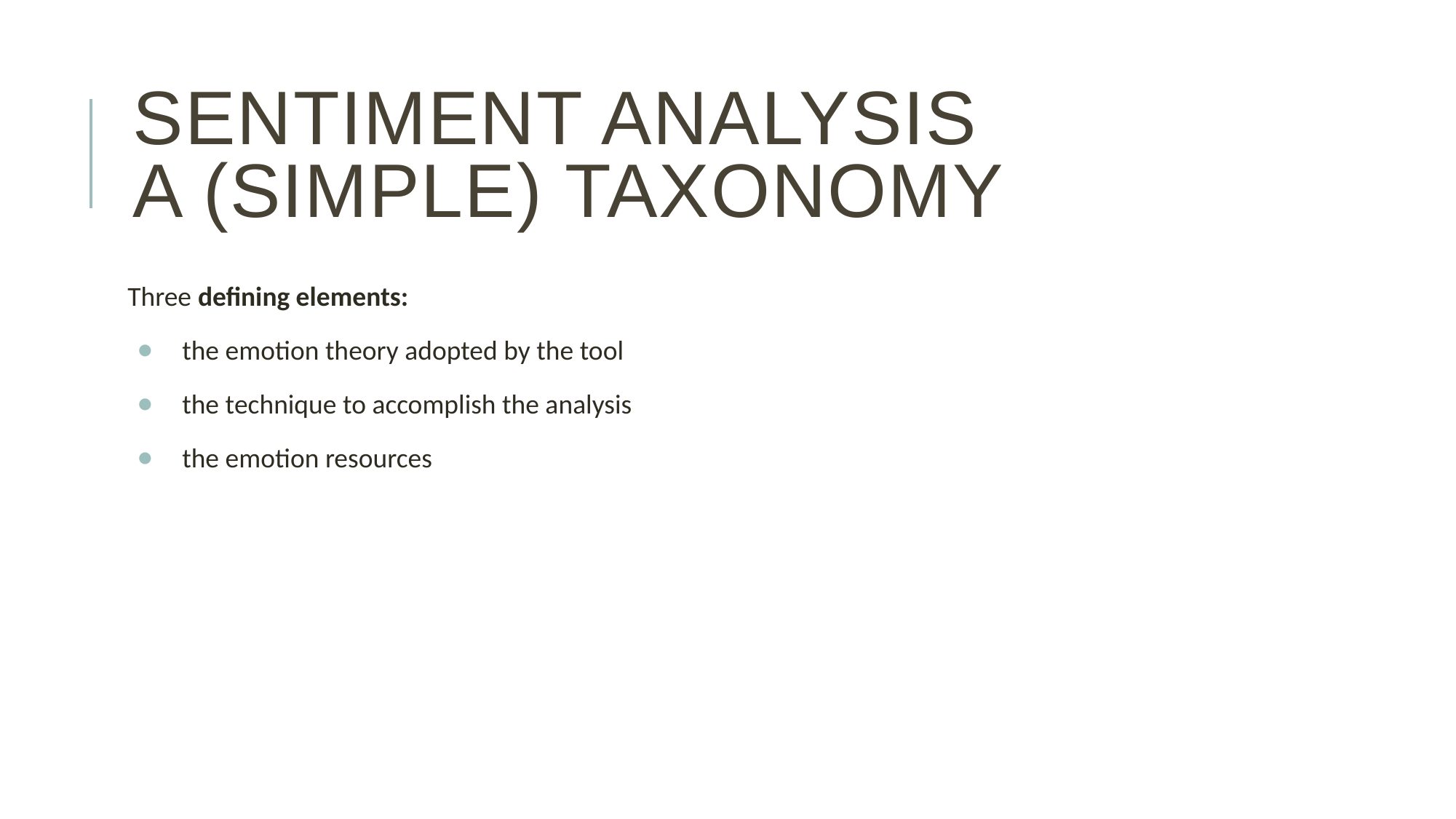

# SENTIMENT ANALYSIS A (SIMPLE) TAXONOMY
Three defining elements:
the emotion theory adopted by the tool
the technique to accomplish the analysis
the emotion resources